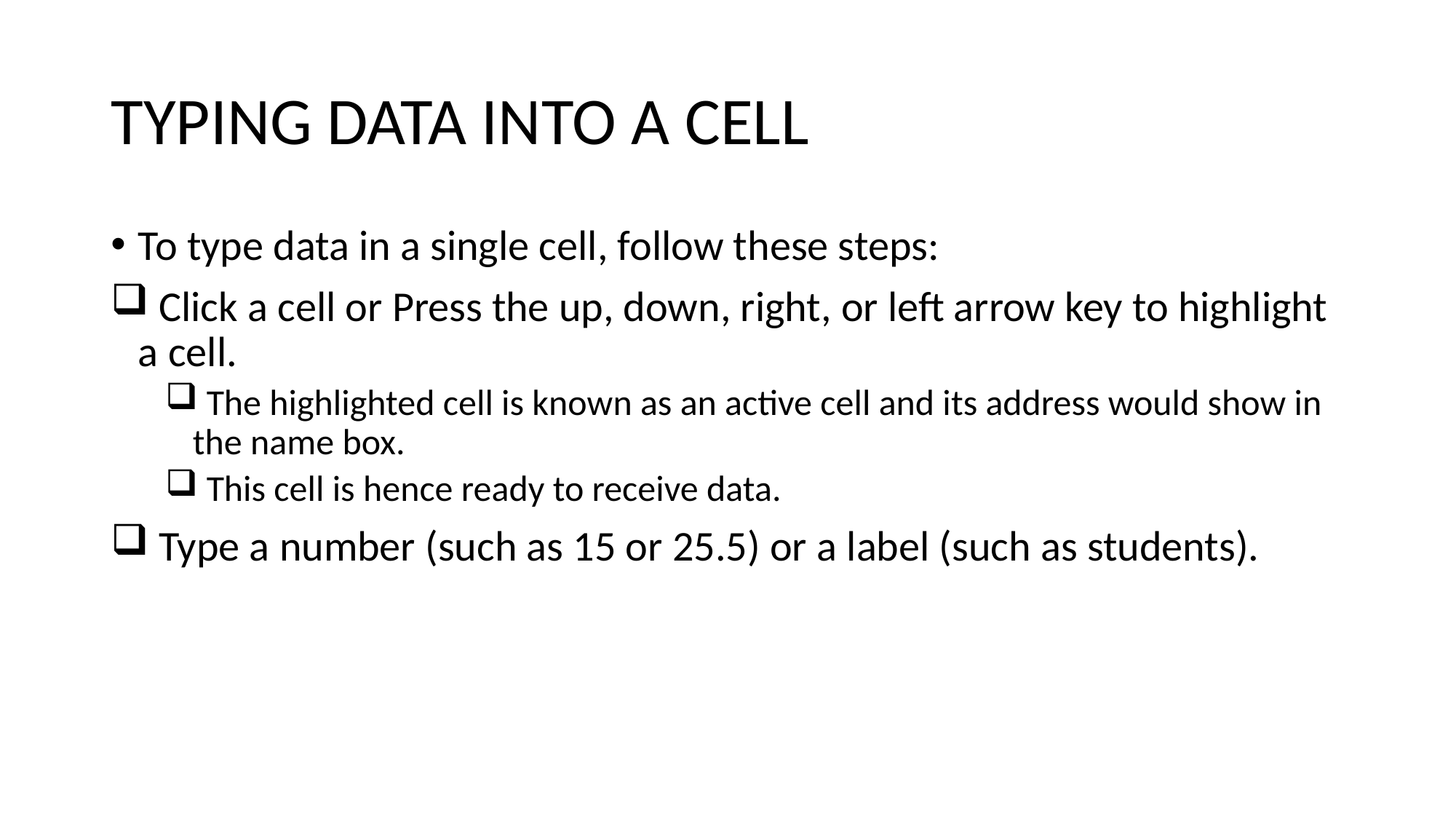

# TYPING DATA INTO A CELL
To type data in a single cell, follow these steps:
 Click a cell or Press the up, down, right, or left arrow key to highlight a cell.
 The highlighted cell is known as an active cell and its address would show in the name box.
 This cell is hence ready to receive data.
 Type a number (such as 15 or 25.5) or a label (such as students).